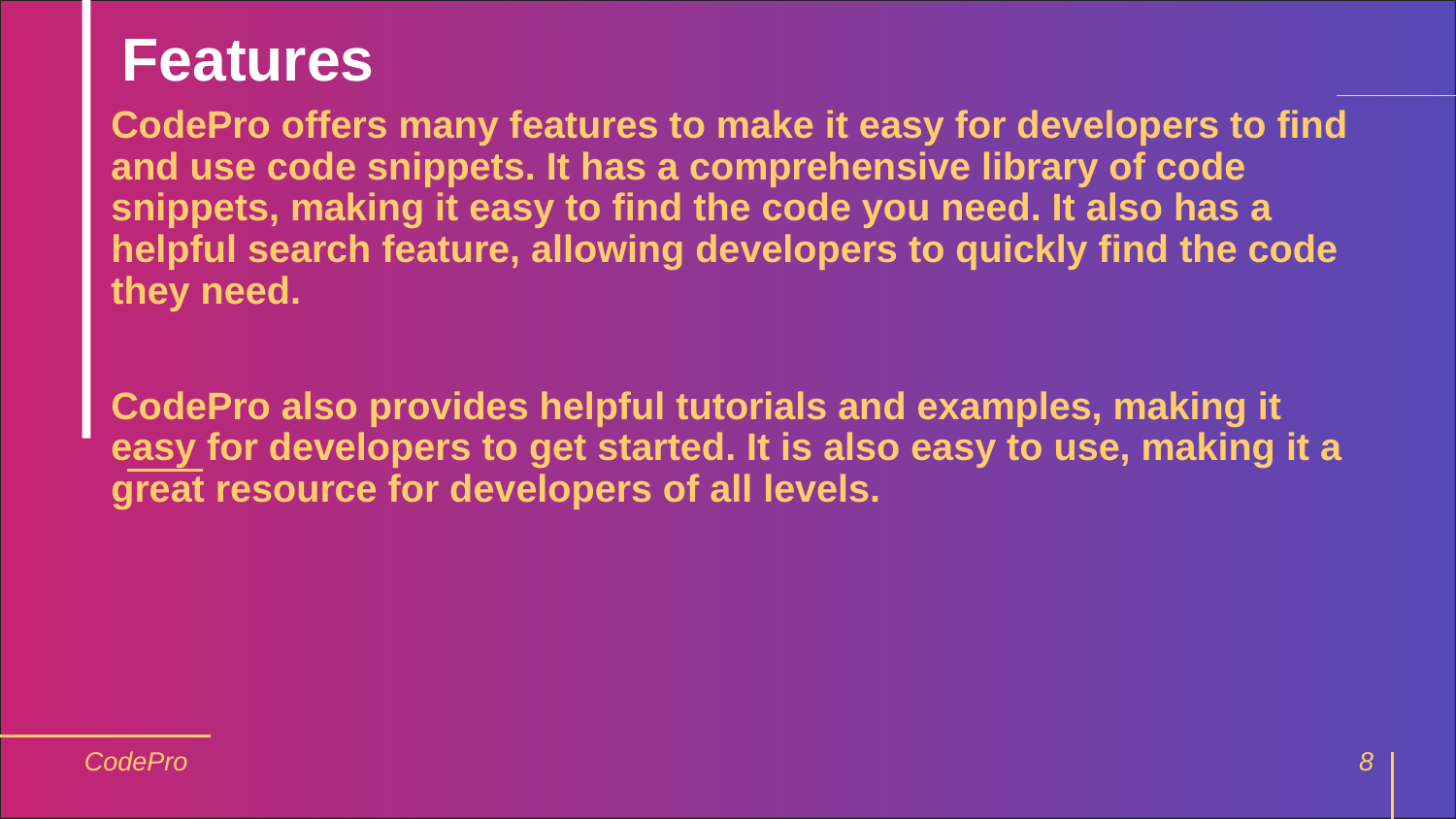

# Features
CodePro offers many features to make it easy for developers to find and use code snippets. It has a comprehensive library of code snippets, making it easy to find the code you need. It also has a helpful search feature, allowing developers to quickly find the code they need.

CodePro also provides helpful tutorials and examples, making it easy for developers to get started. It is also easy to use, making it a great resource for developers of all levels.

CodePro
8